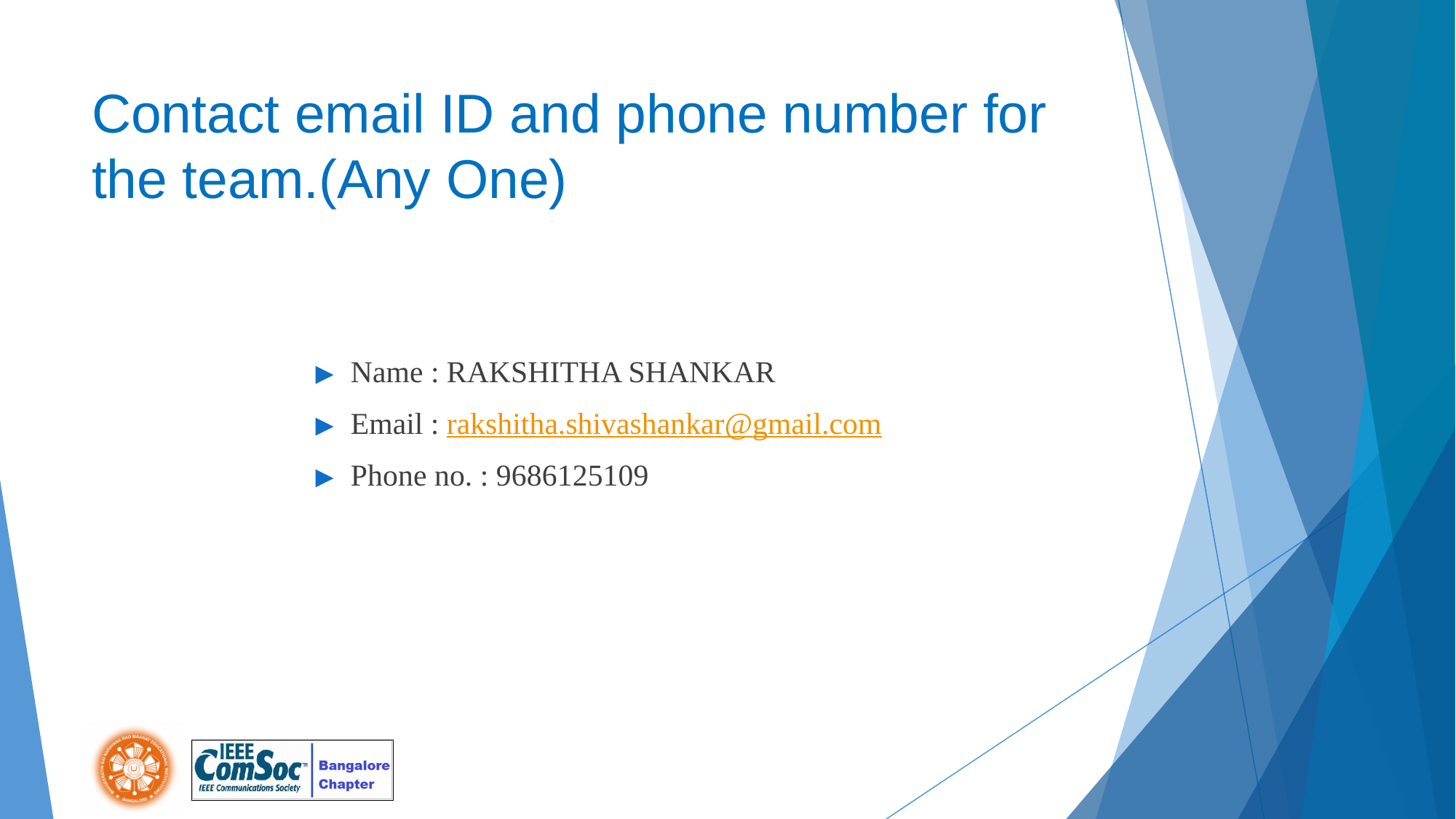

# Contact email ID and phone number for the team.(Any One)
Name : RAKSHITHA SHANKAR
Email : rakshitha.shivashankar@gmail.com
Phone no. : 9686125109